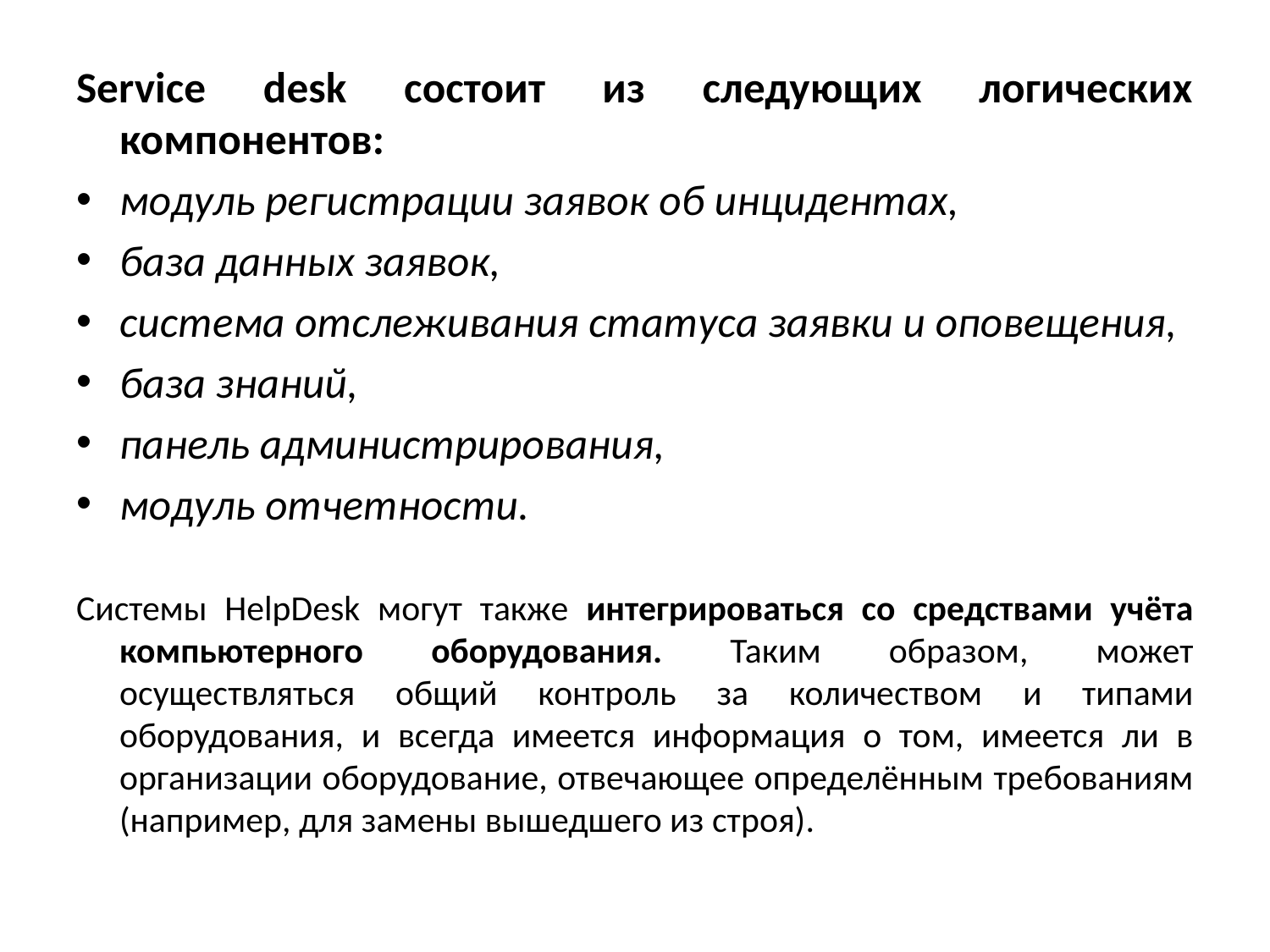

Service desk состоит из следующих логических компонентов:
модуль регистрации заявок об инцидентах,
база данных заявок,
система отслеживания статуса заявки и оповещения,
база знаний,
панель администрирования,
модуль отчетности.

Системы HelpDesk могут также интегрироваться со средствами учёта компьютерного оборудования. Таким образом, может осуществляться общий контроль за количеством и типами оборудования, и всегда имеется информация о том, имеется ли в организации оборудование, отвечающее определённым требованиям (например, для замены вышедшего из строя).